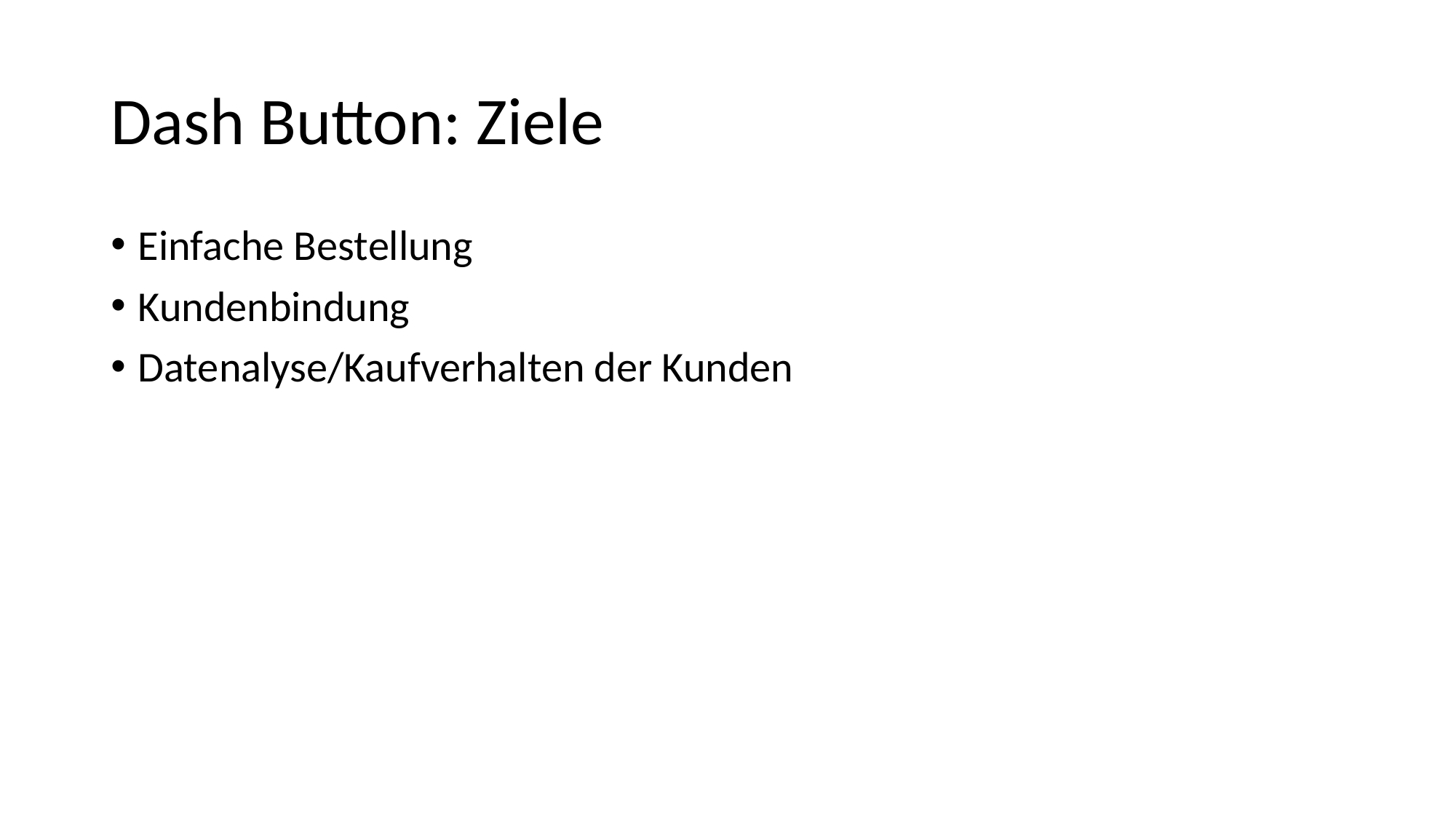

# Dash Button: Ziele
Einfache Bestellung
Kundenbindung
Datenalyse/Kaufverhalten der Kunden